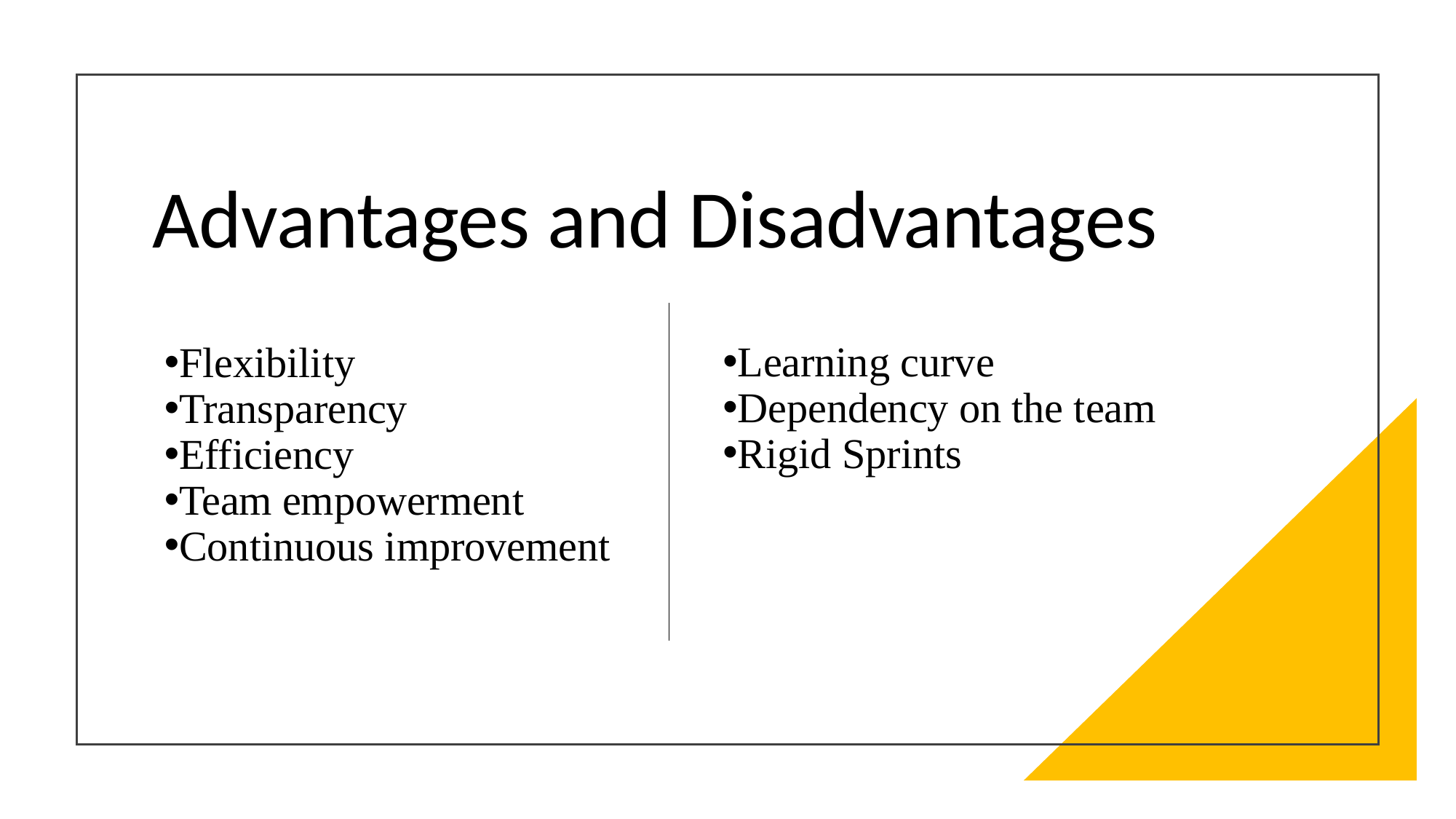

# Advantages and Disadvantages
Learning curve
Dependency on the team
Rigid Sprints
Flexibility
Transparency
Efficiency
Team empowerment
Continuous improvement